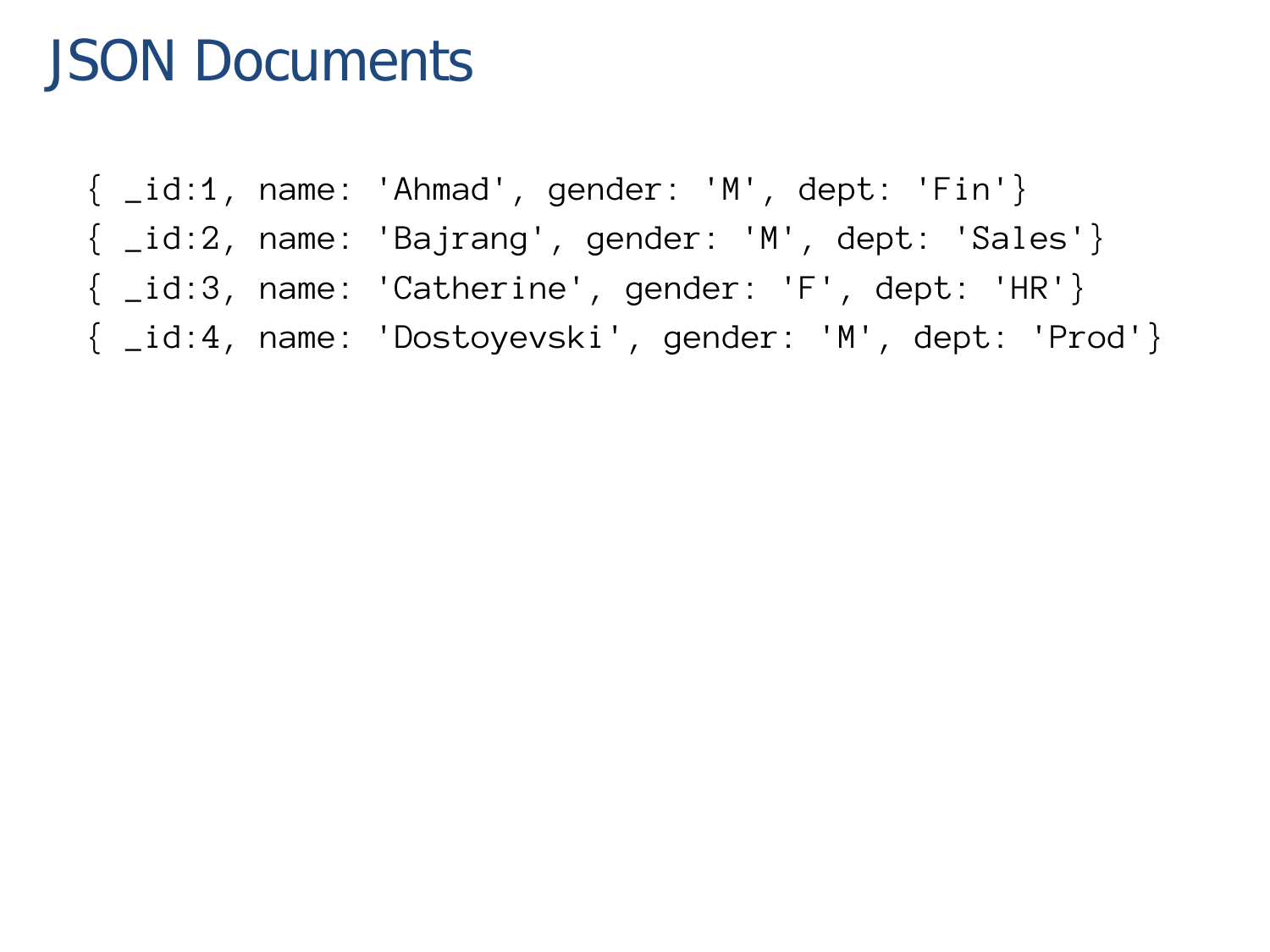

# JSON Documents
{ _id:1, name: 'Ahmad', gender: 'M', dept: 'Fin'}
{ _id:2, name: 'Bajrang', gender: 'M', dept: 'Sales'}
{ _id:3, name: 'Catherine', gender: 'F', dept: 'HR'}
{ _id:4, name: 'Dostoyevski', gender: 'M', dept: 'Prod'}